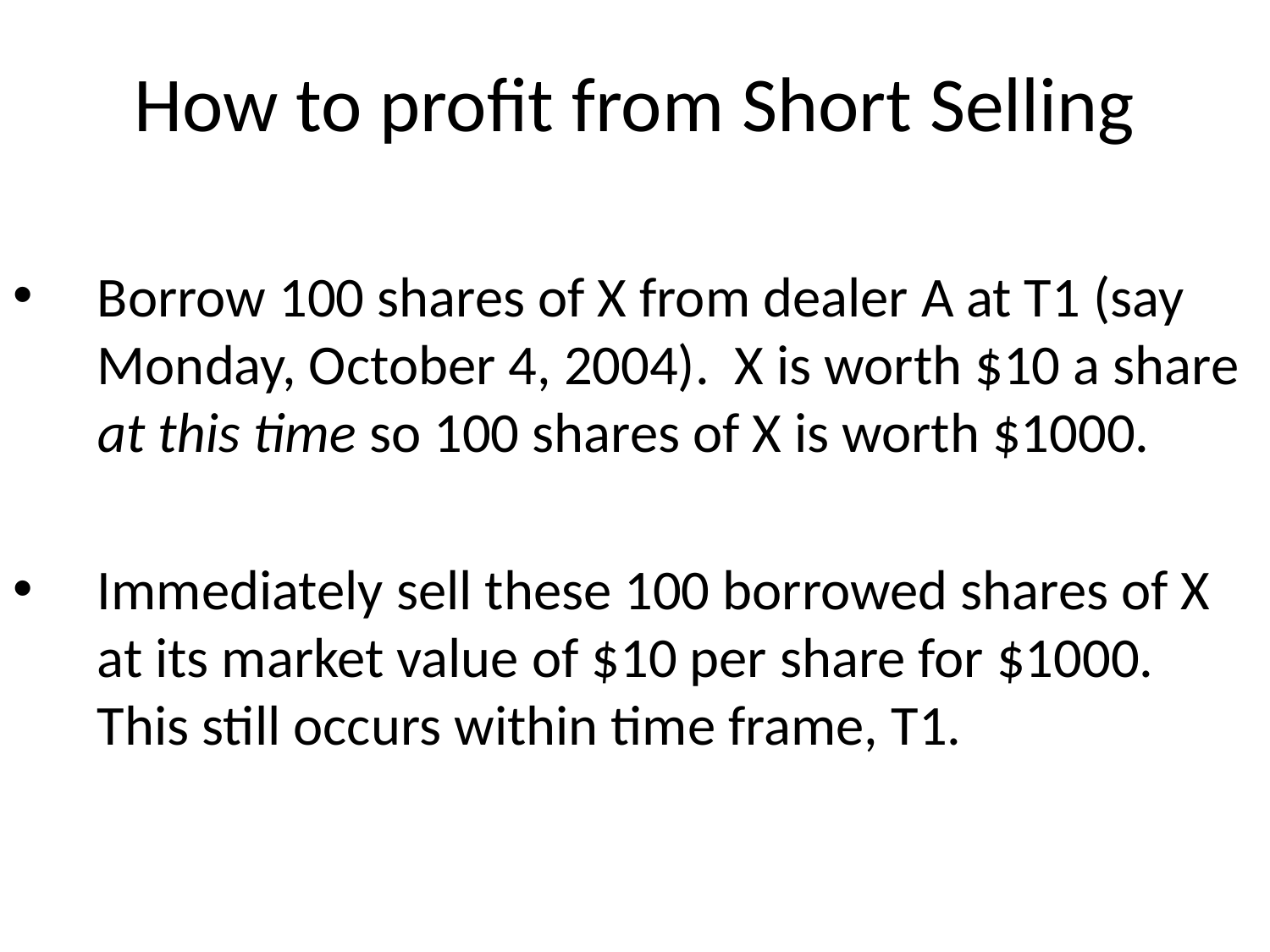

# How to profit from Short Selling
Borrow 100 shares of X from dealer A at T1 (say Monday, October 4, 2004).  X is worth $10 a share at this time so 100 shares of X is worth $1000.

Immediately sell these 100 borrowed shares of X at its market value of $10 per share for $1000.  This still occurs within time frame, T1.